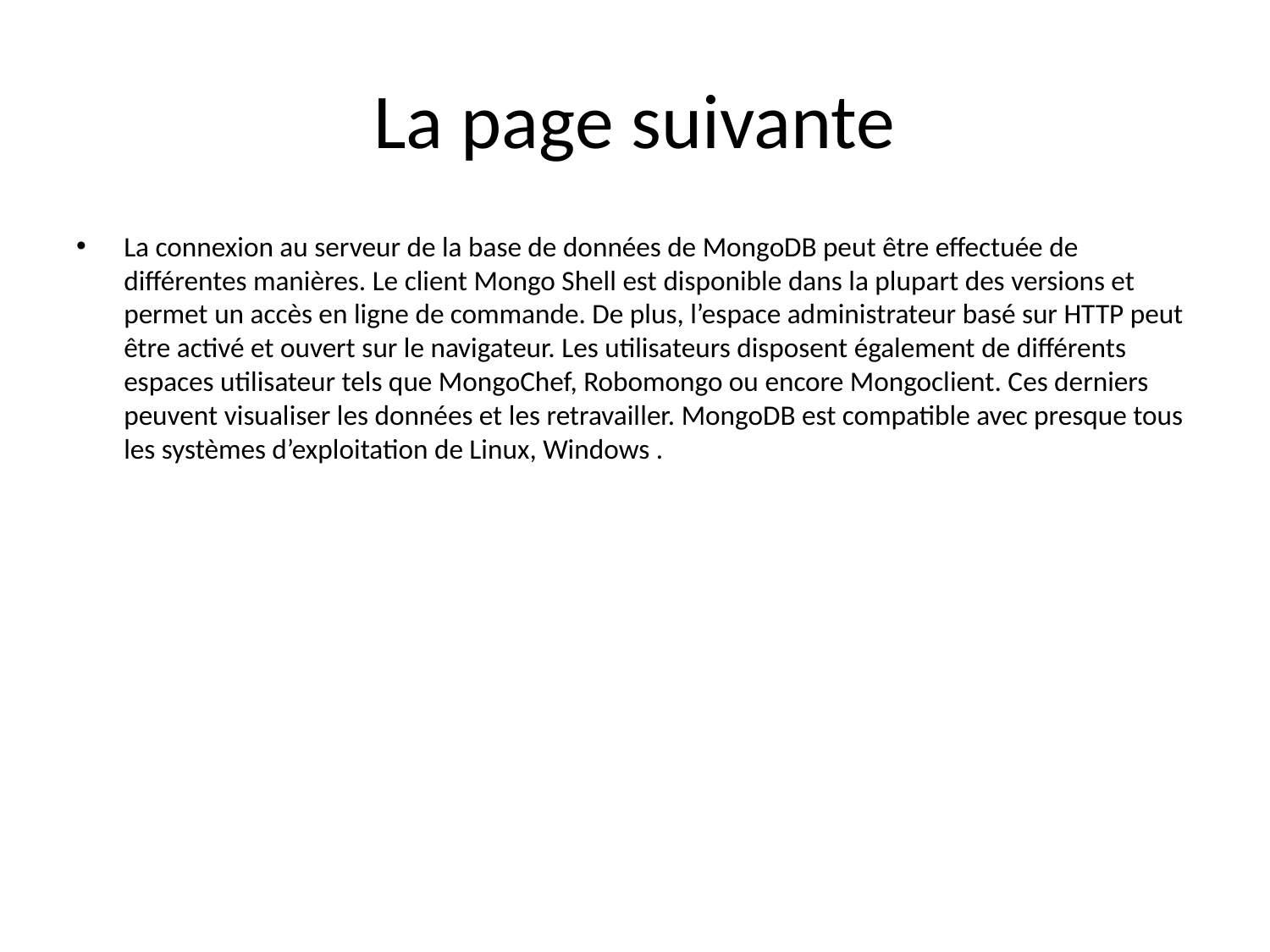

# La page suivante
La connexion au serveur de la base de données de MongoDB peut être effectuée de différentes manières. Le client Mongo Shell est disponible dans la plupart des versions et permet un accès en ligne de commande. De plus, l’espace administrateur basé sur HTTP peut être activé et ouvert sur le navigateur. Les utilisateurs disposent également de différents espaces utilisateur tels que MongoChef, Robomongo ou encore Mongoclient. Ces derniers peuvent visualiser les données et les retravailler. MongoDB est compatible avec presque tous les systèmes d’exploitation de Linux, Windows .